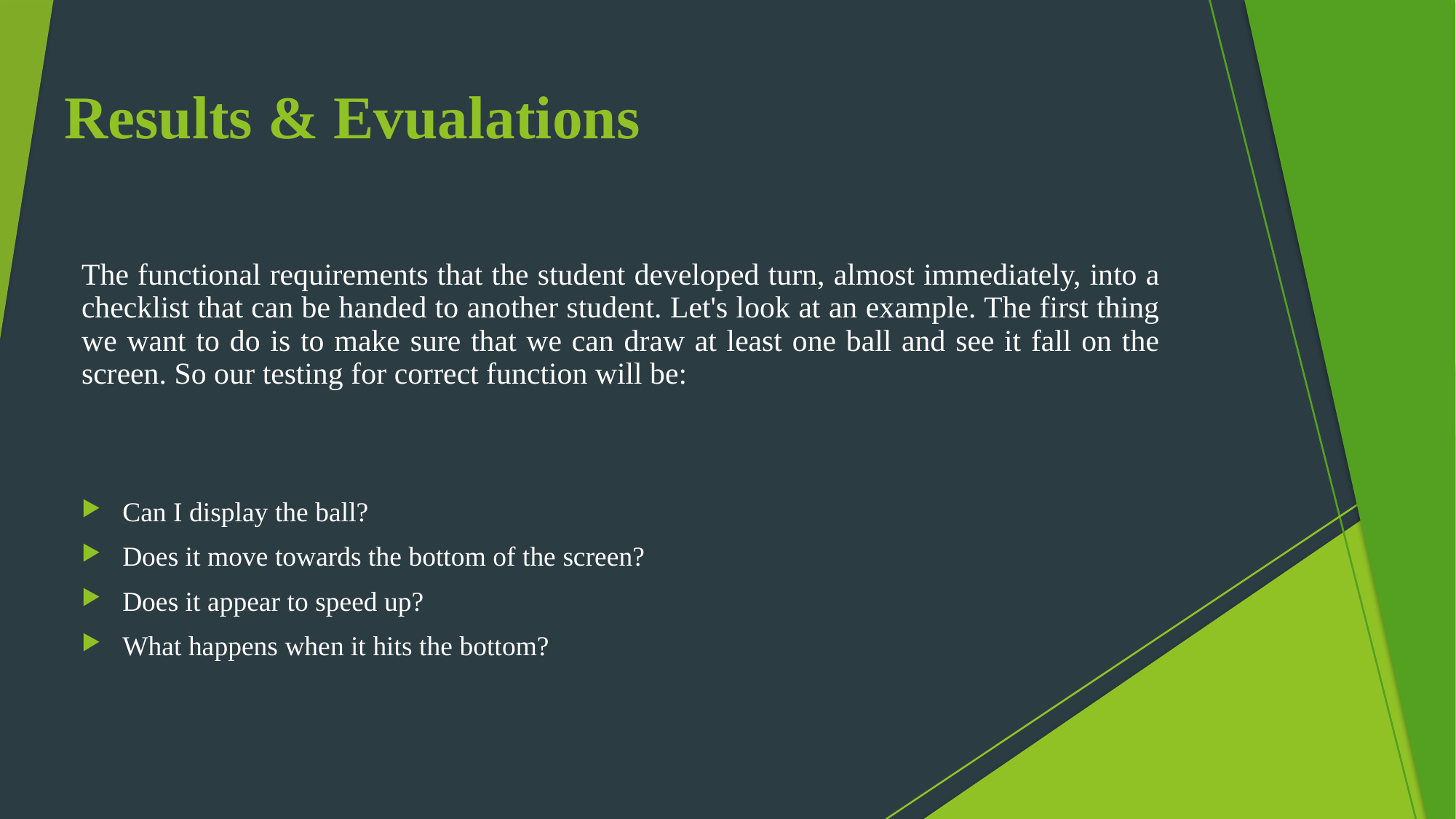

# Results & Evualations

The functional requirements that the student developed turn, almost immediately, into a checklist that can be handed to another student. Let's look at an example. The first thing we want to do is to make sure that we can draw at least one ball and see it fall on the screen. So our testing for correct function will be:

Can I display the ball?
Does it move towards the bottom of the screen?
Does it appear to speed up?
What happens when it hits the bottom?